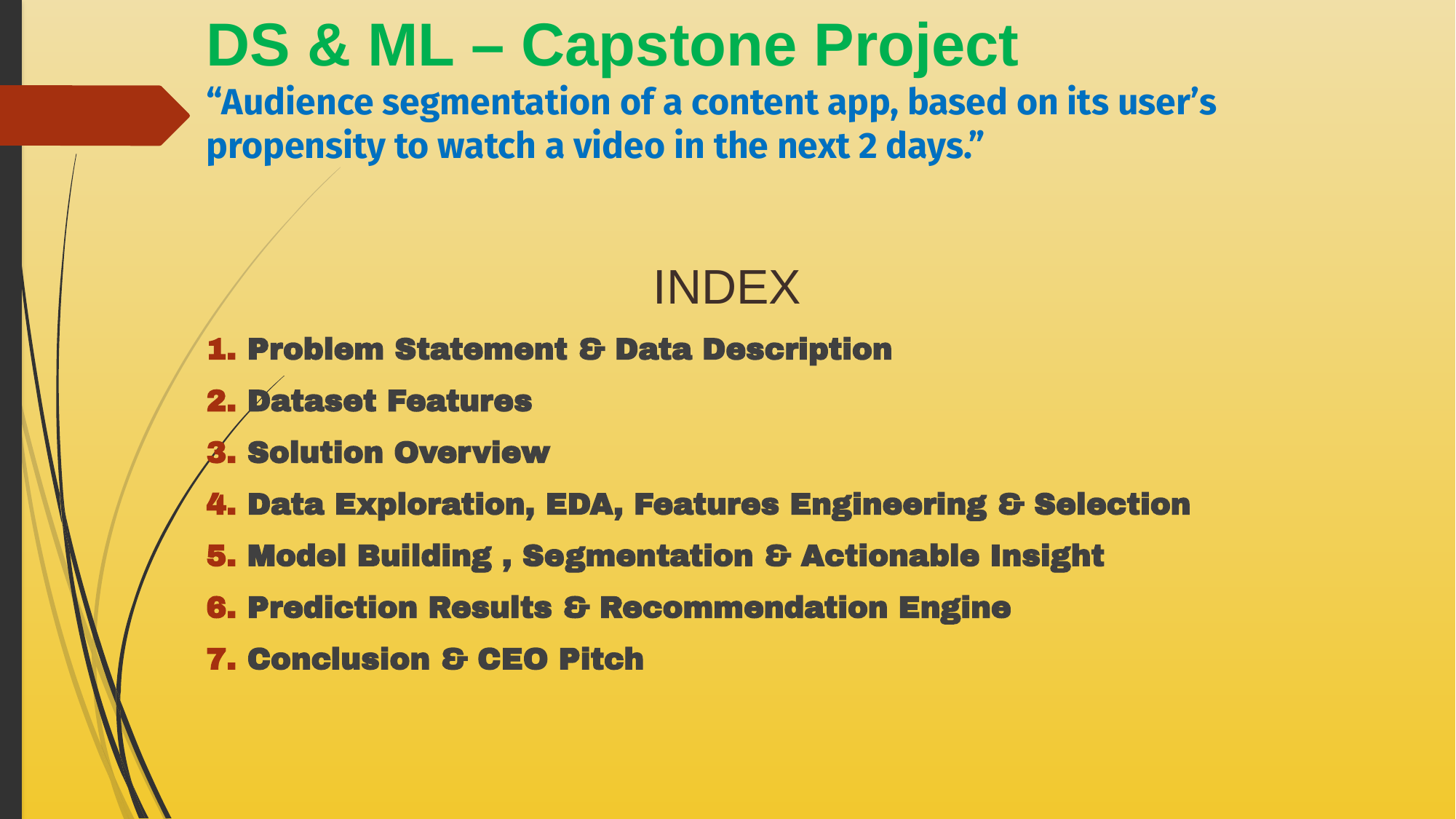

# DS & ML – Capstone Project “Audience segmentation of a content app, based on its user’s propensity to watch a video in the next 2 days.”
INDEX
Problem Statement & Data Description
Dataset Features
Solution Overview
Data Exploration, EDA, Features Engineering & Selection
Model Building , Segmentation & Actionable Insight
Prediction Results & Recommendation Engine
Conclusion & CEO Pitch